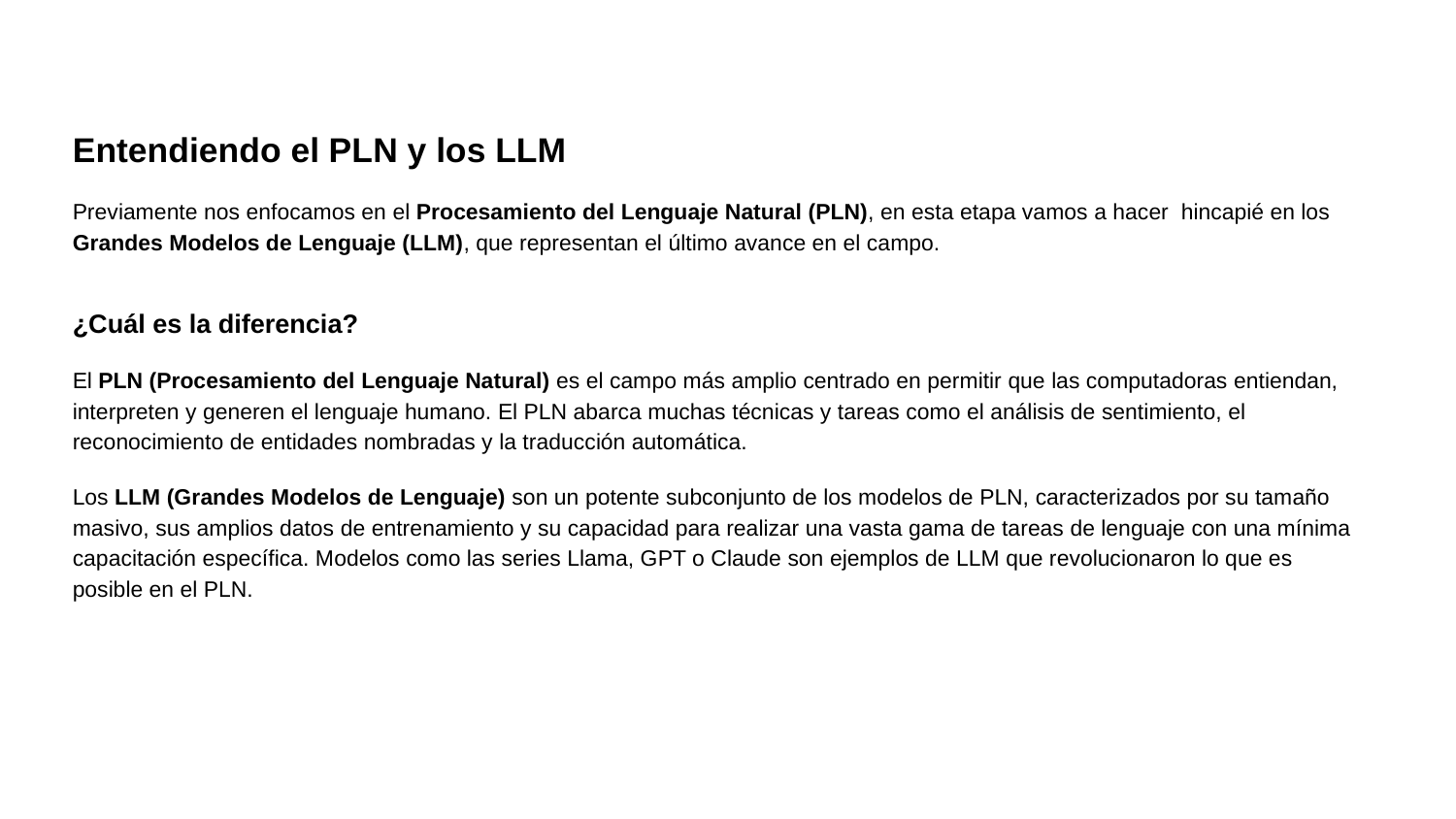

Entendiendo el PLN y los LLM
Previamente nos enfocamos en el Procesamiento del Lenguaje Natural (PLN), en esta etapa vamos a hacer  hincapié en los Grandes Modelos de Lenguaje (LLM), que representan el último avance en el campo.
¿Cuál es la diferencia?
El PLN (Procesamiento del Lenguaje Natural) es el campo más amplio centrado en permitir que las computadoras entiendan, interpreten y generen el lenguaje humano. El PLN abarca muchas técnicas y tareas como el análisis de sentimiento, el reconocimiento de entidades nombradas y la traducción automática.
Los LLM (Grandes Modelos de Lenguaje) son un potente subconjunto de los modelos de PLN, caracterizados por su tamaño masivo, sus amplios datos de entrenamiento y su capacidad para realizar una vasta gama de tareas de lenguaje con una mínima capacitación específica. Modelos como las series Llama, GPT o Claude son ejemplos de LLM que revolucionaron lo que es posible en el PLN.